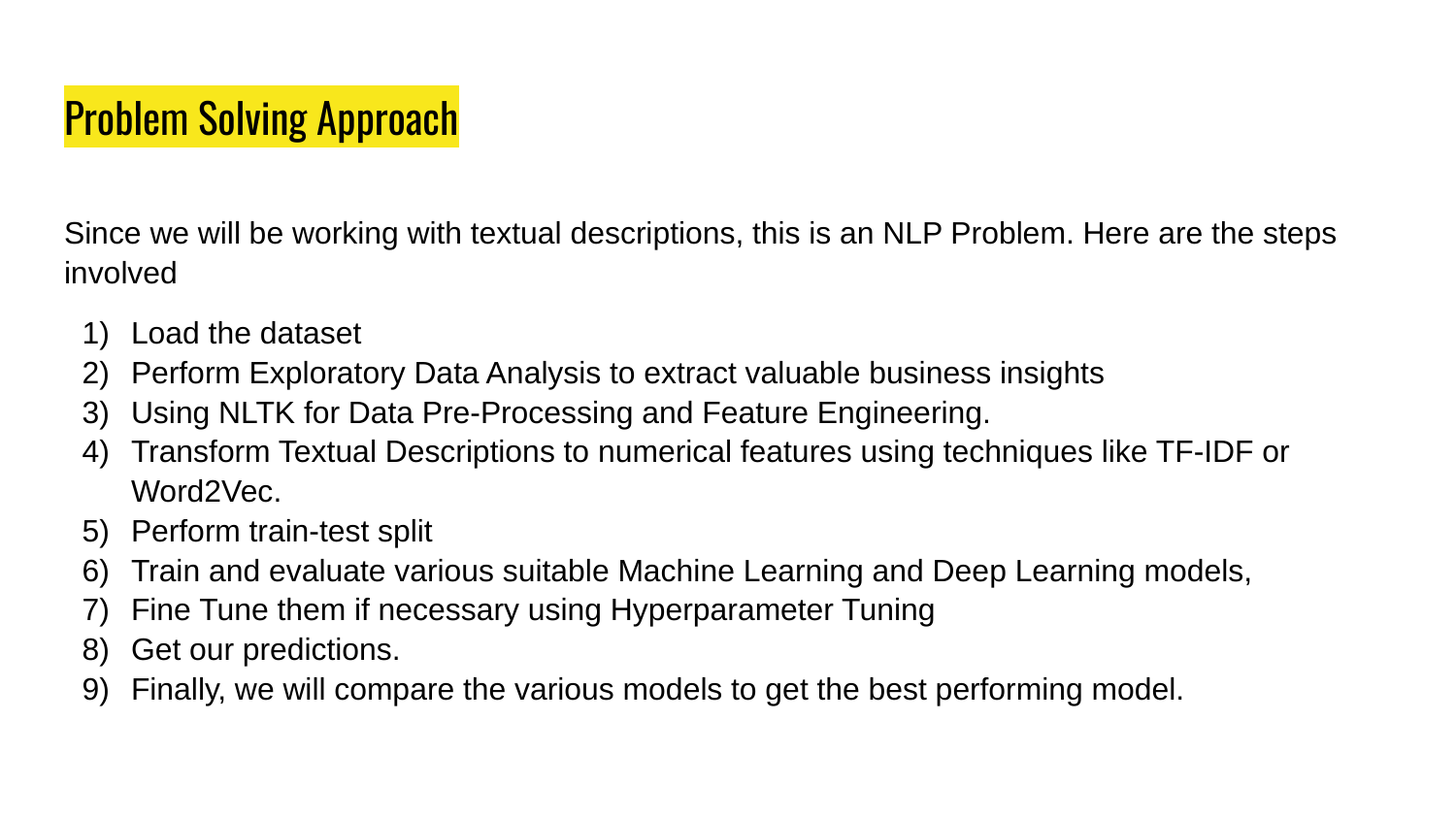

# Problem Solving Approach
Since we will be working with textual descriptions, this is an NLP Problem. Here are the steps involved
Load the dataset
Perform Exploratory Data Analysis to extract valuable business insights
Using NLTK for Data Pre-Processing and Feature Engineering.
Transform Textual Descriptions to numerical features using techniques like TF-IDF or Word2Vec.
Perform train-test split
Train and evaluate various suitable Machine Learning and Deep Learning models,
Fine Tune them if necessary using Hyperparameter Tuning
Get our predictions.
Finally, we will compare the various models to get the best performing model.